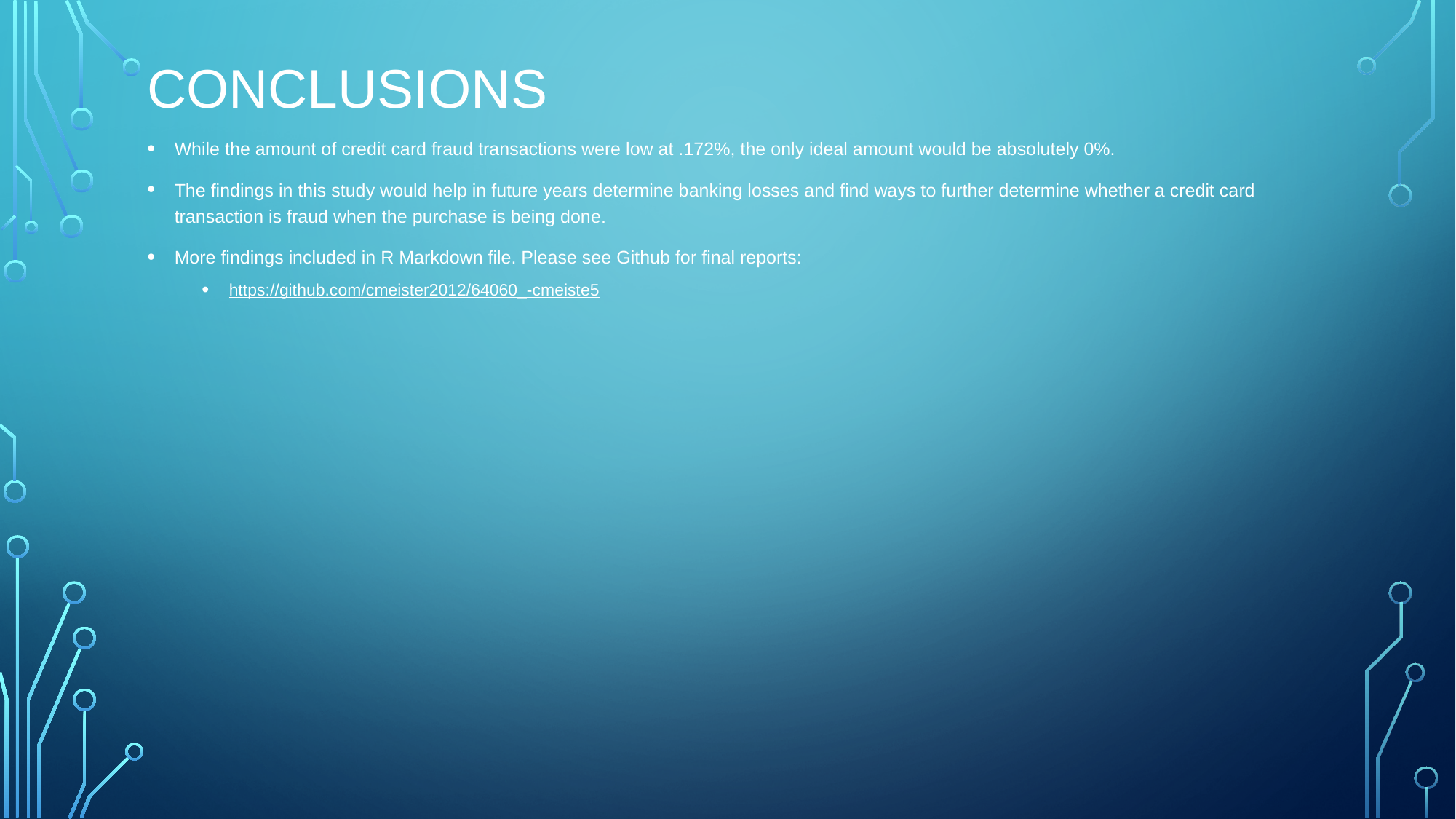

# conclusions
While the amount of credit card fraud transactions were low at .172%, the only ideal amount would be absolutely 0%.
The findings in this study would help in future years determine banking losses and find ways to further determine whether a credit card transaction is fraud when the purchase is being done.
More findings included in R Markdown file. Please see Github for final reports:
https://github.com/cmeister2012/64060_-cmeiste5